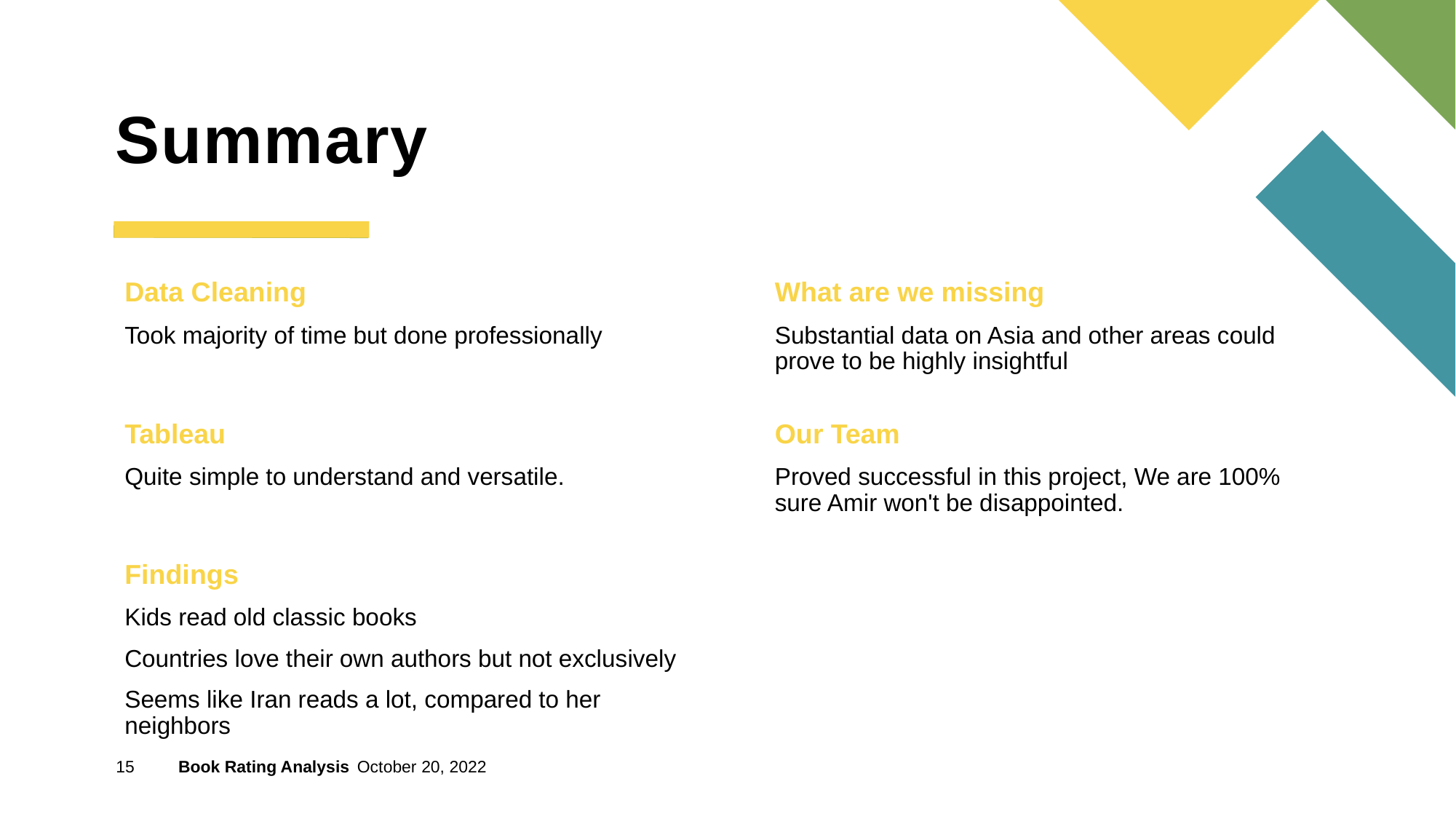

# Summary

Data Cleaning
What are we missing
Took majority of time but done professionally
Substantial data on Asia and other areas could prove to be highly insightful
Tableau
Our Team
Quite simple to understand and versatile.
Proved successful in this project, We are 100% sure Amir won't be disappointed.
Findings
Kids read old classic books
Countries love their own authors but not exclusively
Seems like Iran reads a lot, compared to her neighbors

15
Book Rating Analysis
October 20, 2022